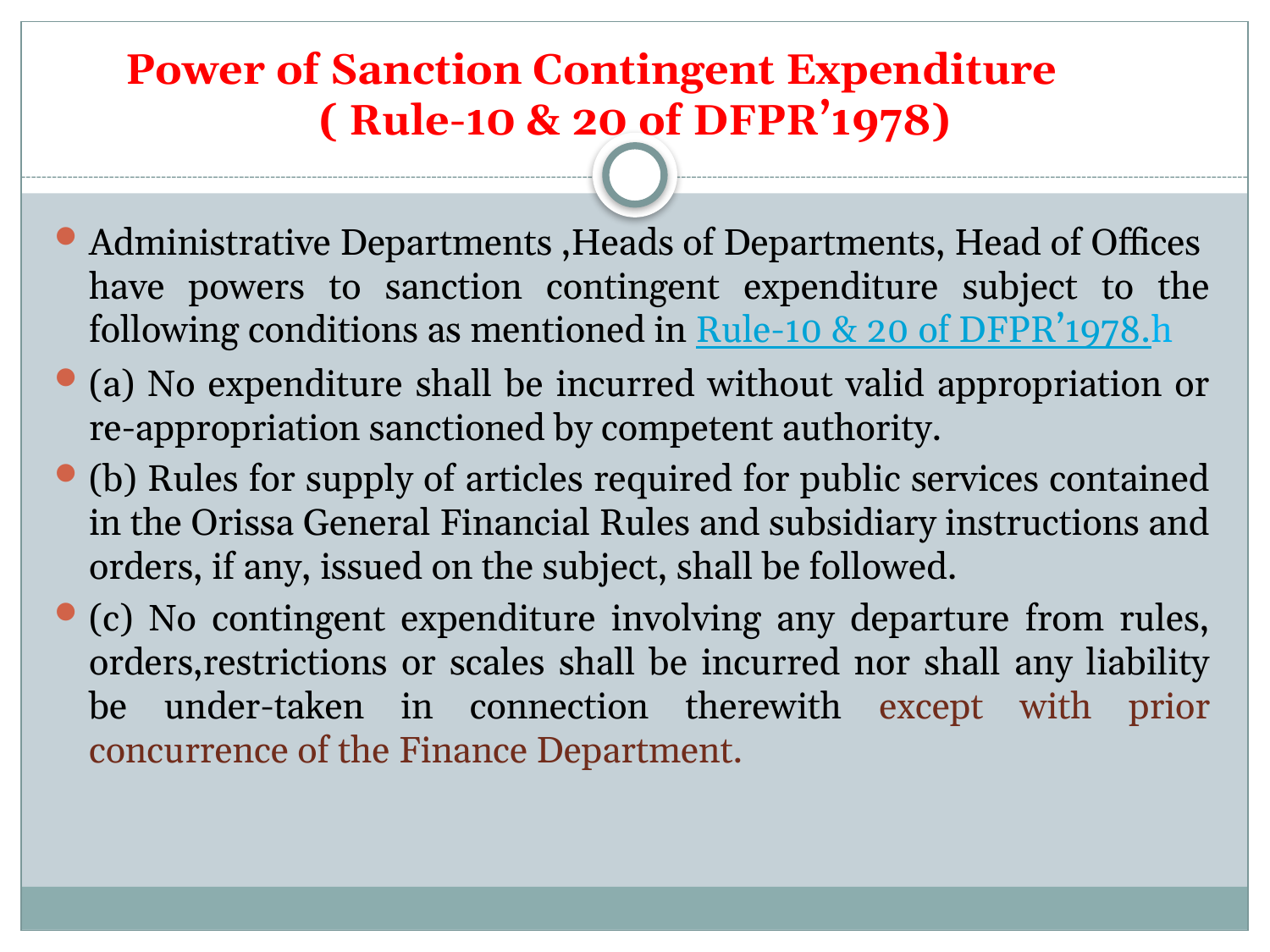

# Power of Sanction Contingent Expenditure ( Rule-10 & 20 of DFPR’1978)
Administrative Departments ,Heads of Departments, Head of Offices  have powers to sanction contingent expenditure subject to the following conditions as mentioned in Rule-10 & 20 of DFPR’1978.h
(a) No expenditure shall be incurred without valid appropriation or re-appropriation sanctioned by competent authority.
(b) Rules for supply of articles required for public services contained in the Orissa General Financial Rules and subsidiary instructions and orders, if any, issued on the subject, shall be followed.
(c) No contingent expenditure involving any departure from rules, orders,restrictions or scales shall be incurred nor shall any liability be under-taken in connection therewith except with prior concurrence of the Finance Department.